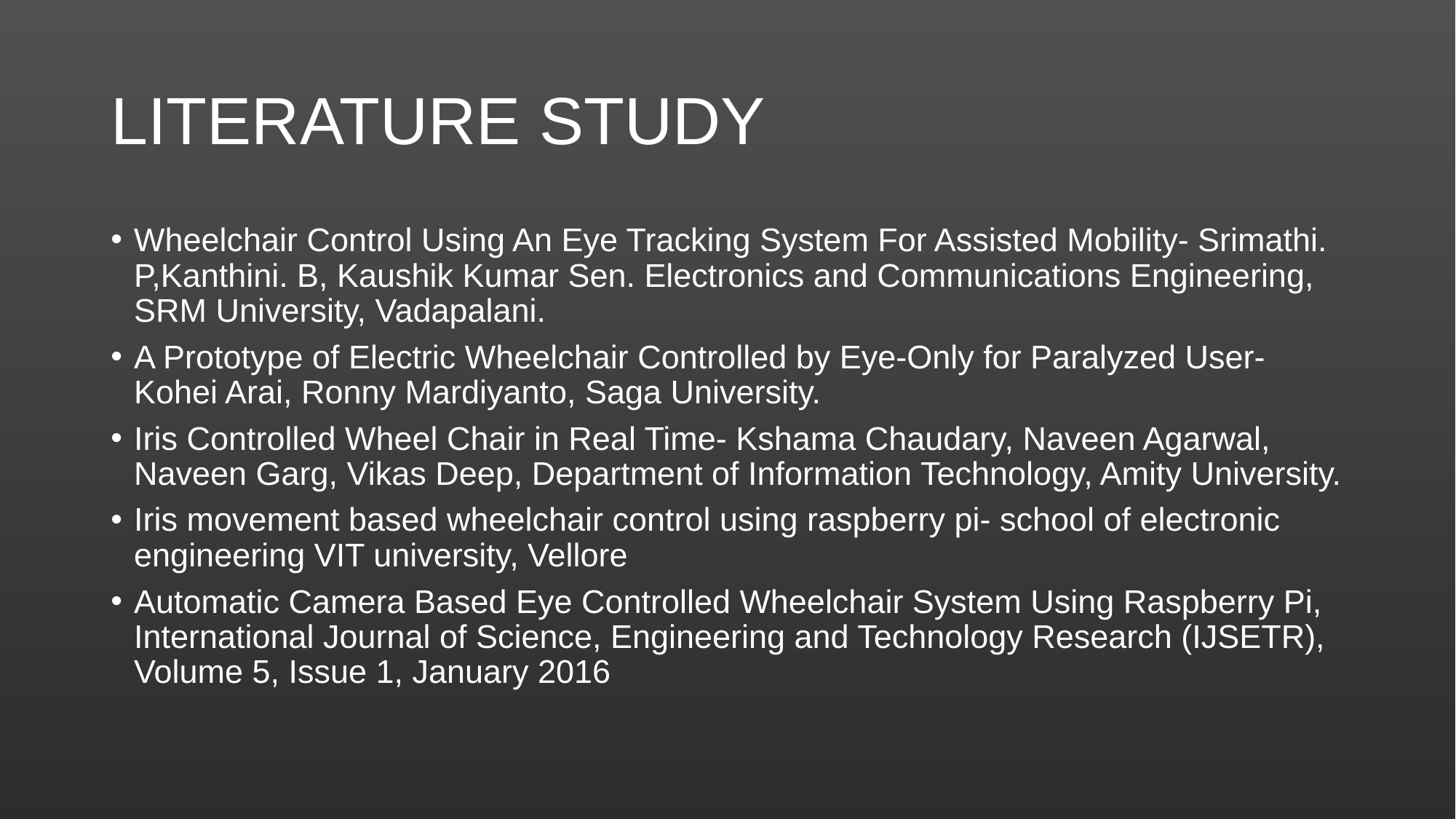

# LITERATURE STUDY
Wheelchair Control Using An Eye Tracking System For Assisted Mobility- Srimathi. P,Kanthini. B, Kaushik Kumar Sen. Electronics and Communications Engineering, SRM University, Vadapalani.
A Prototype of Electric Wheelchair Controlled by Eye-Only for Paralyzed User- Kohei Arai, Ronny Mardiyanto, Saga University.
Iris Controlled Wheel Chair in Real Time- Kshama Chaudary, Naveen Agarwal, Naveen Garg, Vikas Deep, Department of Information Technology, Amity University.
Iris movement based wheelchair control using raspberry pi- school of electronic engineering VIT university, Vellore
Automatic Camera Based Eye Controlled Wheelchair System Using Raspberry Pi, International Journal of Science, Engineering and Technology Research (IJSETR), Volume 5, Issue 1, January 2016